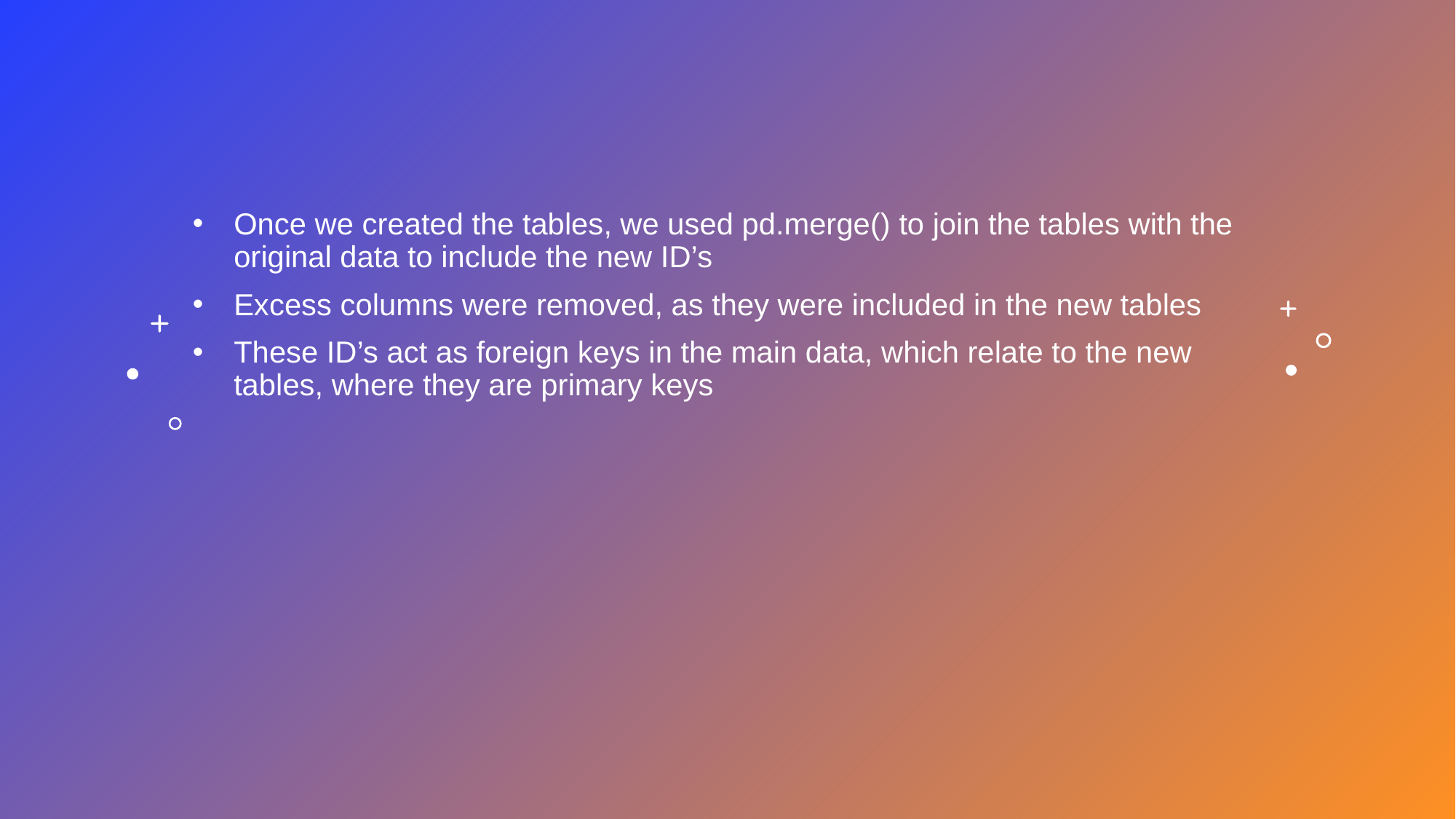

Once we created the tables, we used pd.merge() to join the tables with the original data to include the new ID’s
Excess columns were removed, as they were included in the new tables
These ID’s act as foreign keys in the main data, which relate to the new tables, where they are primary keys